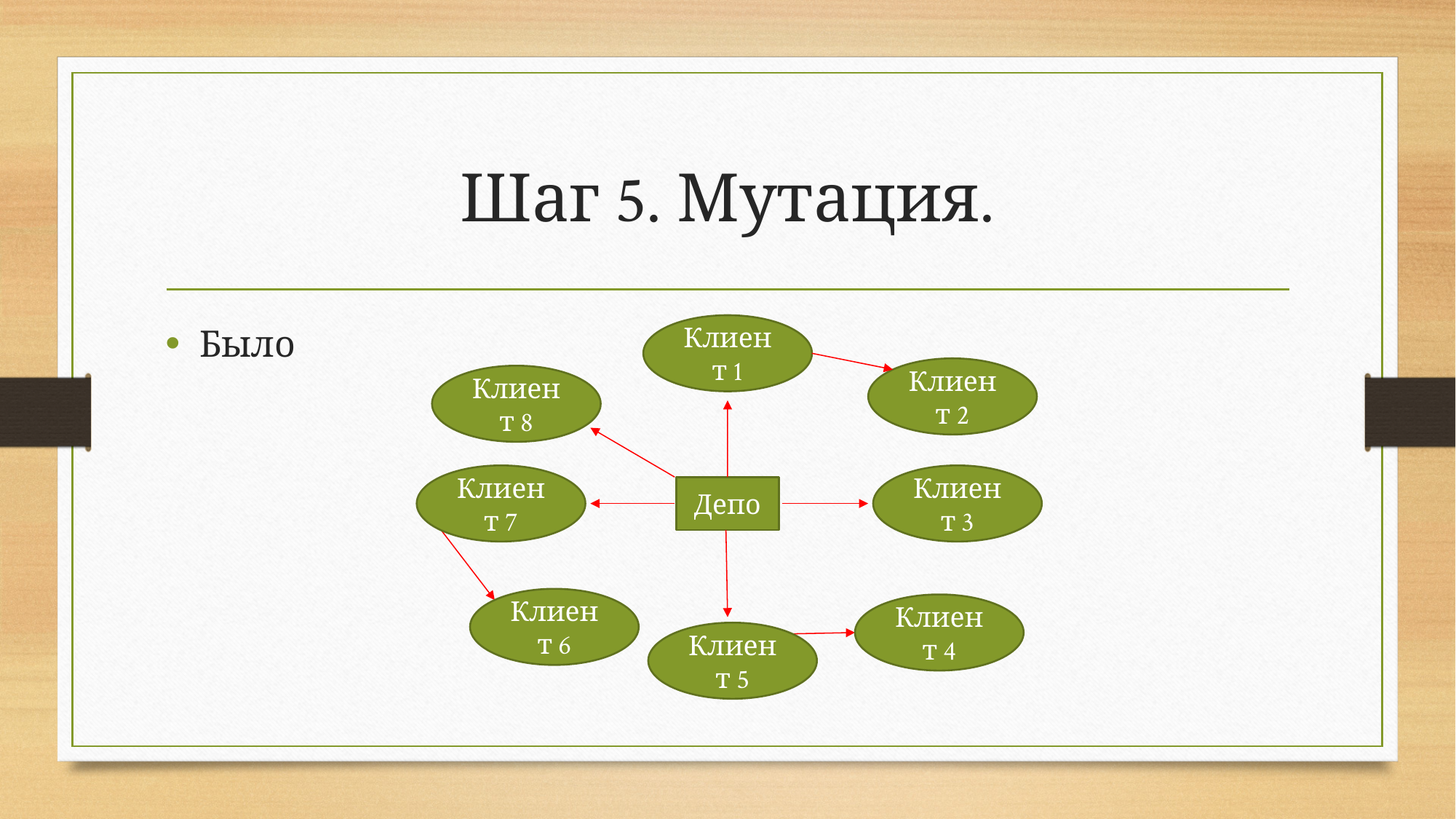

# Шаг 5. Мутация.
Было
Клиент 1
Клиент 2
Клиент 8
Клиент 7
Клиент 3
Депо
Клиент 6
Клиент 4
Клиент 5